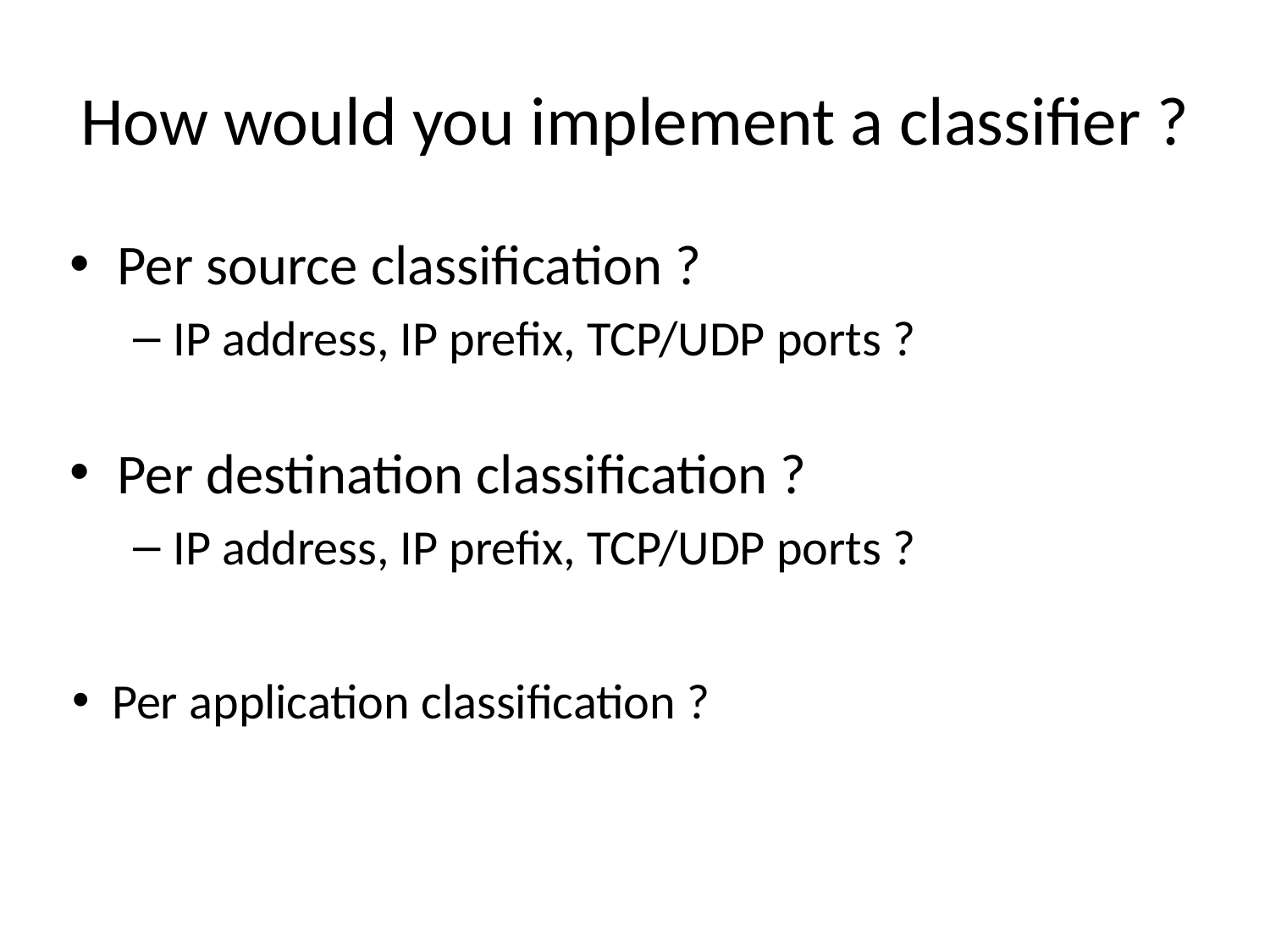

# How would you implement a classifier ?
Per source classification ?
IP address, IP prefix, TCP/UDP ports ?
Per destination classification ?
IP address, IP prefix, TCP/UDP ports ?

Per application classification ?